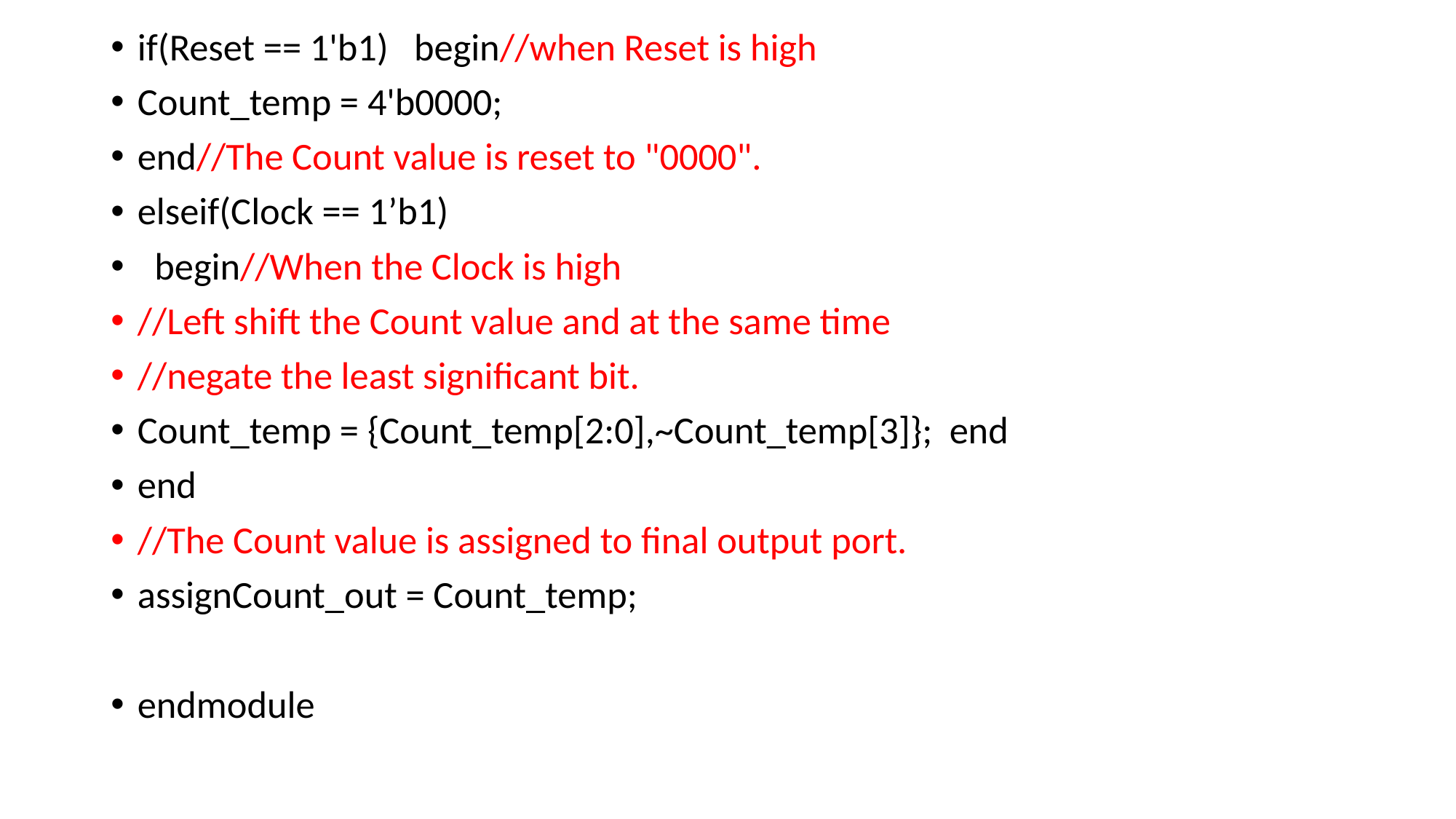

if(Reset == 1'b1)   begin//when Reset is high
Count_temp = 4'b0000;
end//The Count value is reset to "0000".
elseif(Clock == 1’b1)
  begin//When the Clock is high
//Left shift the Count value and at the same time
//negate the least significant bit.
Count_temp = {Count_temp[2:0],~Count_temp[3]};  end
end
//The Count value is assigned to final output port.
assignCount_out = Count_temp;

endmodule